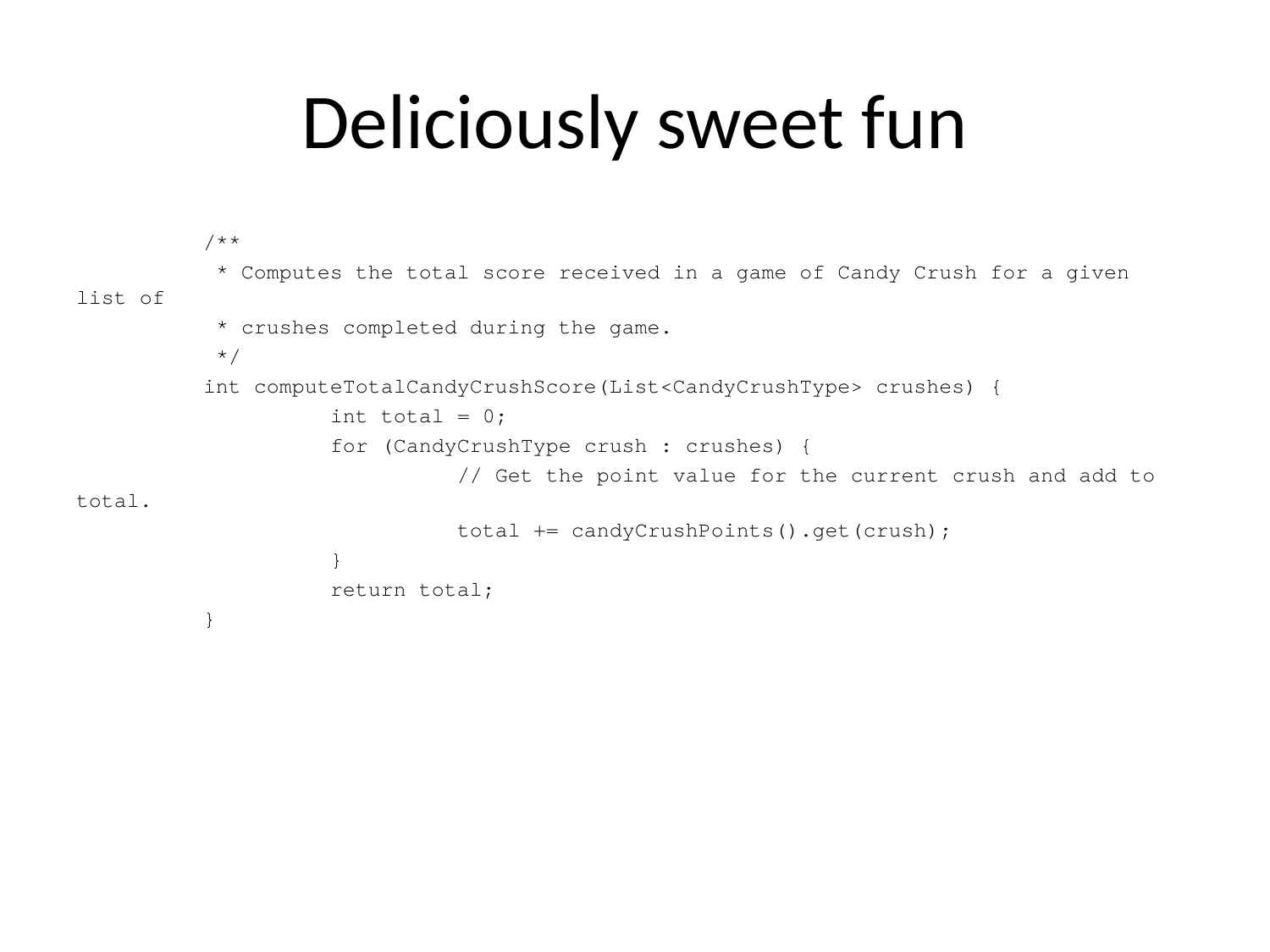

# Deliciously sweet fun
	/**
	 * Computes the total score received in a game of Candy Crush for a given list of
	 * crushes completed during the game.
	 */
	int computeTotalCandyCrushScore(List<CandyCrushType> crushes) {
		int total = 0;
		for (CandyCrushType crush : crushes) {
			// Get the point value for the current crush and add to total.
			total += candyCrushPoints().get(crush);
		}
		return total;
	}